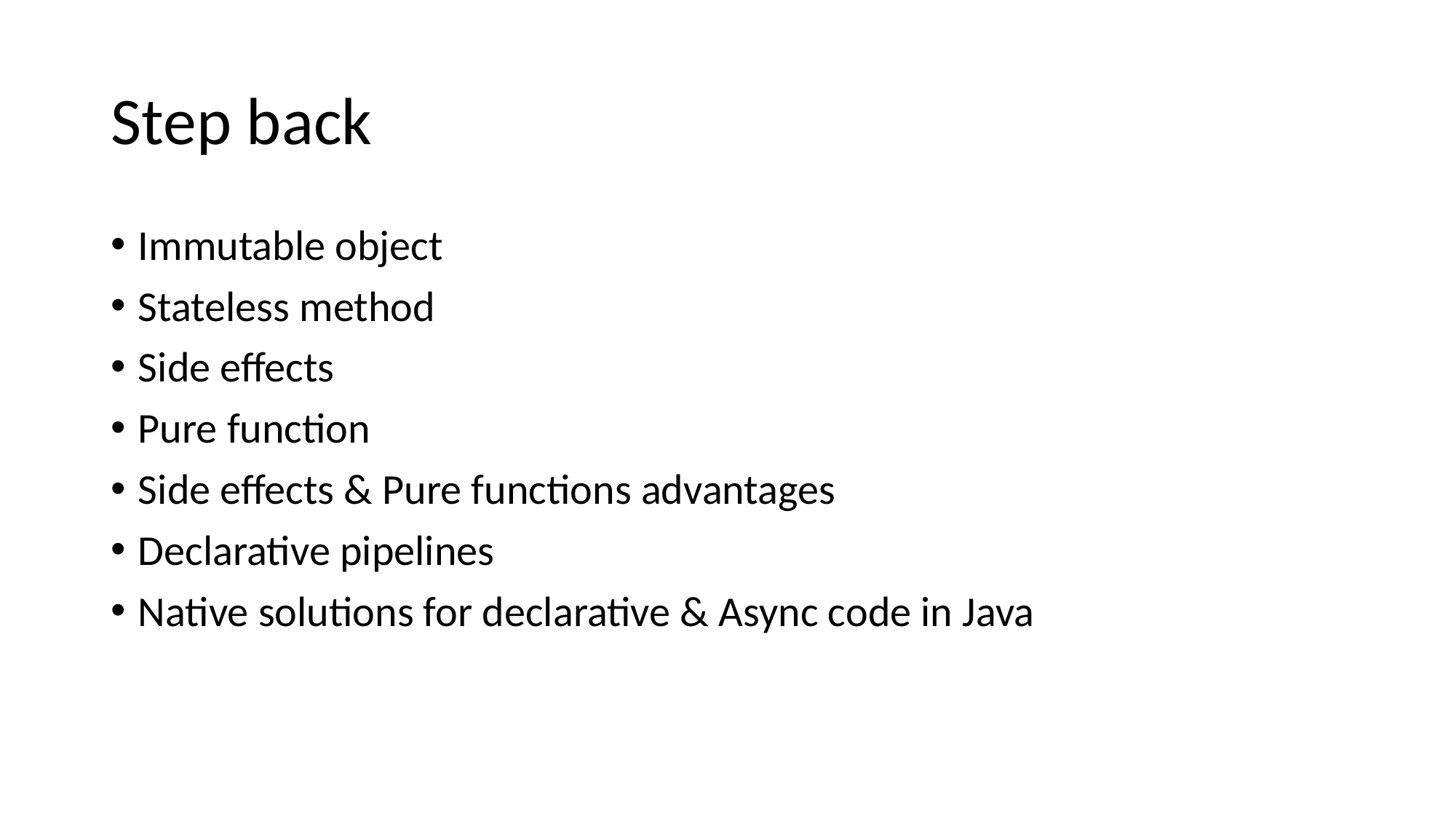

# Step back
Immutable object
Stateless method
Side effects
Pure function
Side effects & Pure functions advantages
Declarative pipelines
Native solutions for declarative & Async code in Java